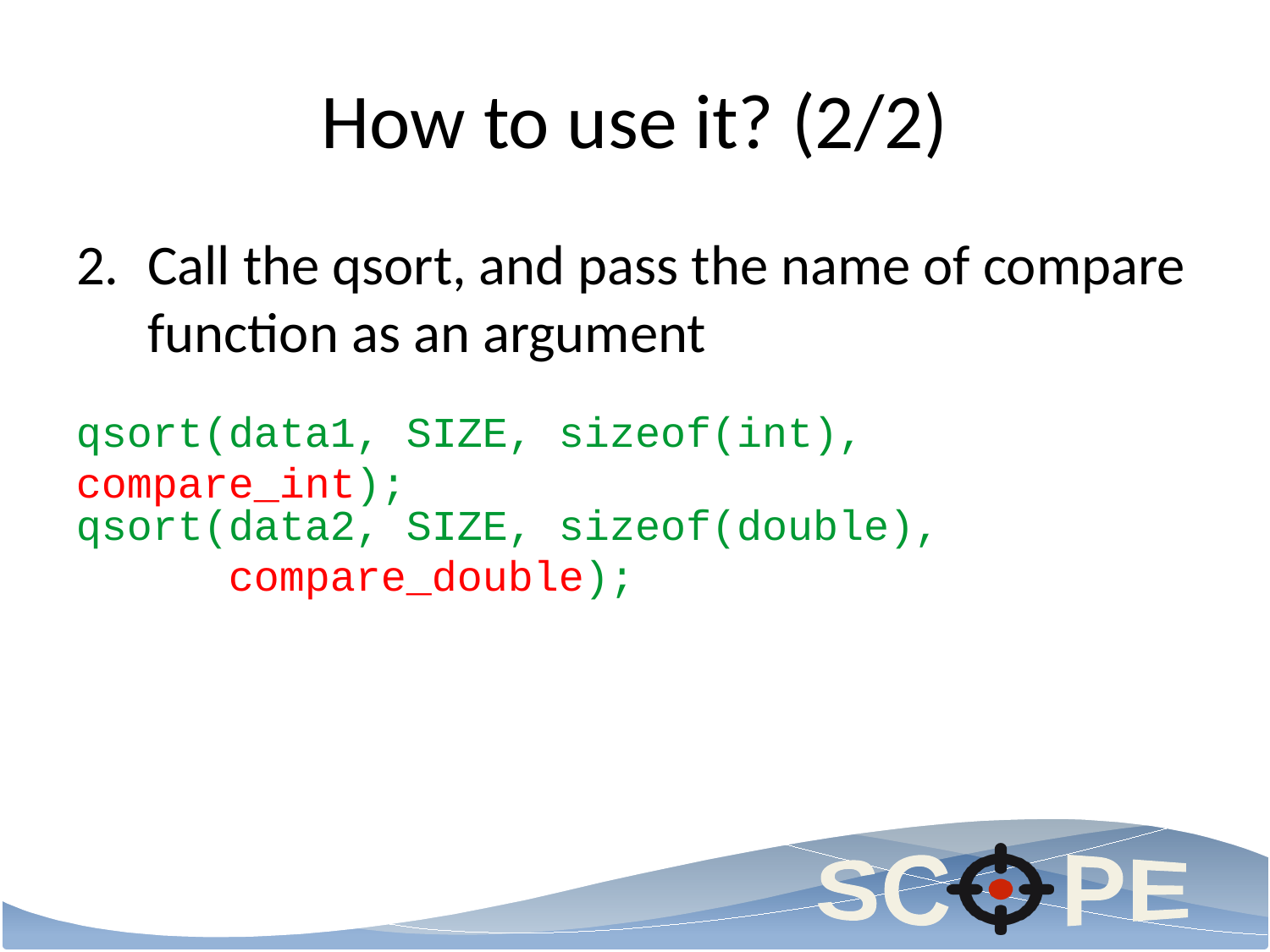

# How to use it? (2/2)
Call the qsort, and pass the name of compare function as an argument

qsort(data1, SIZE, sizeof(int), compare_int);
qsort(data2, SIZE, sizeof(double),
      compare_double);